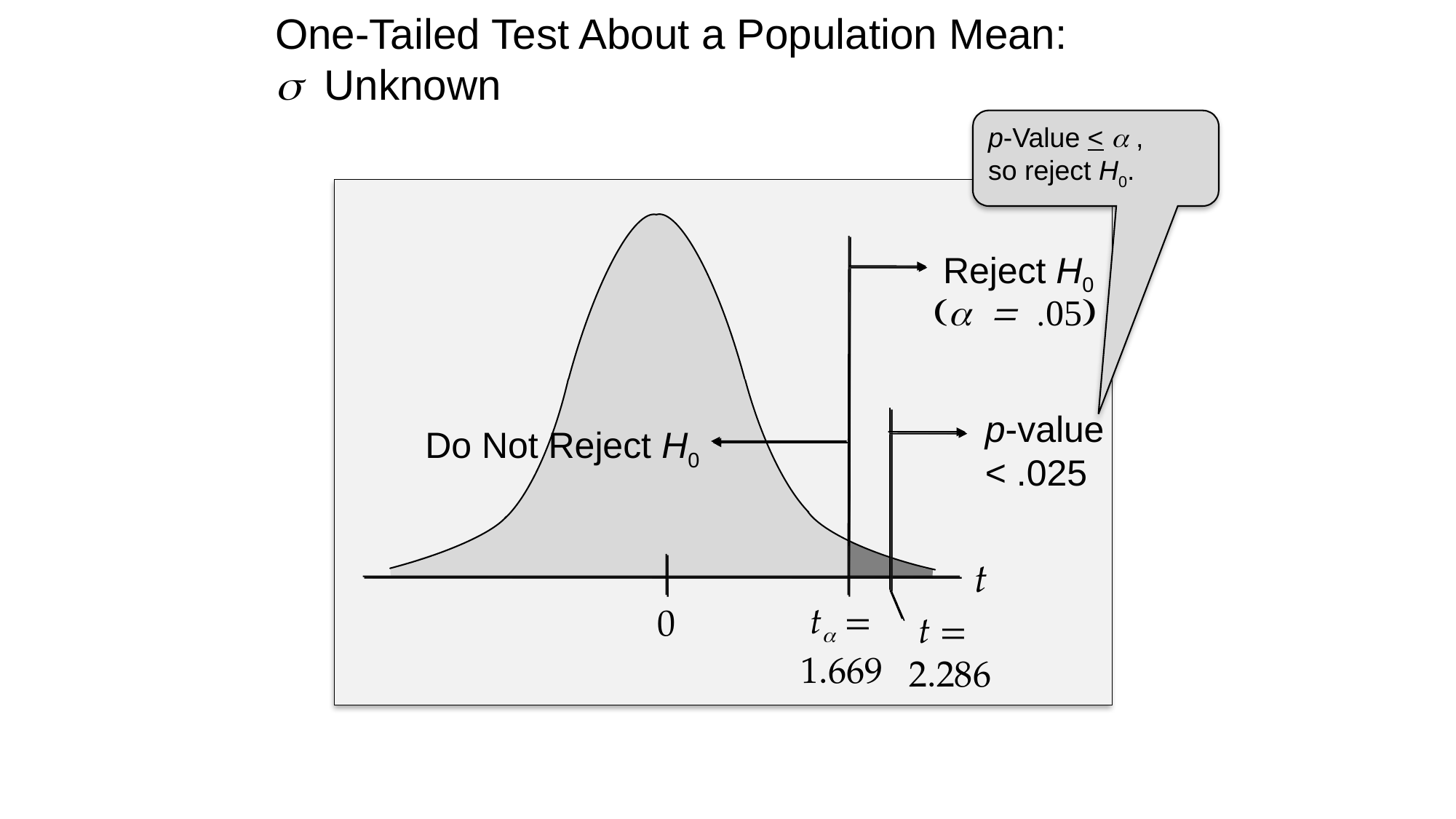

One-Tailed Test About a Population Mean:
σ  Unknown
p-Value < α ,
so reject H0.

Reject H0

(α = .05)
p-value
< .025

Do Not Reject H0

t

 tα =
1.669
0
 t =
2.286